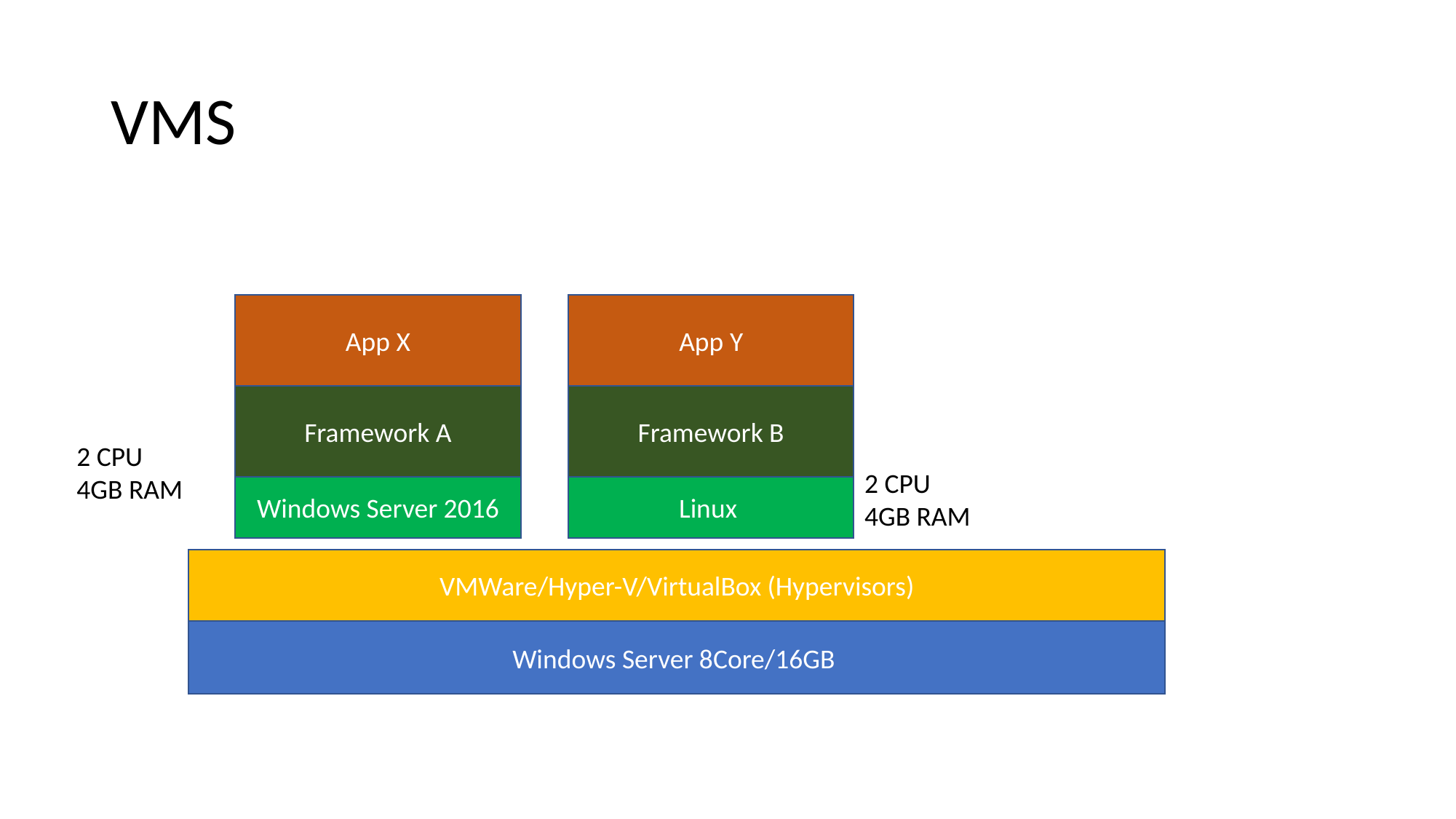

# VMS

App X

App Y
Framework A
Framework B
2 CPU
4GB RAM
2 CPU
4GB RAM
Windows Server 2016
Linux
VMWare/Hyper-V/VirtualBox (Hypervisors)
Windows Server 8Core/16GB